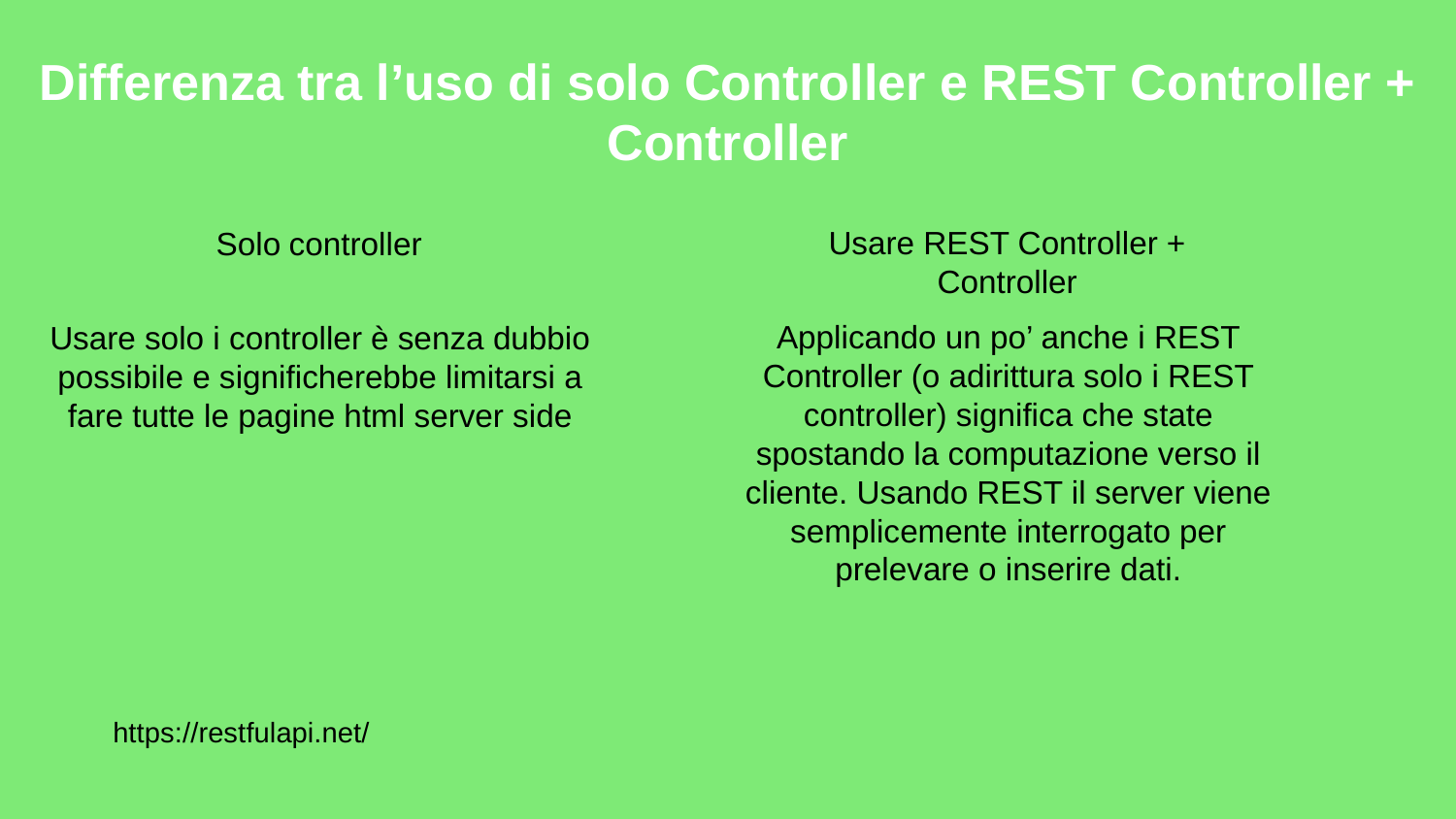

# Differenza tra l’uso di solo Controller e REST Controller + Controller
Usare REST Controller + Controller
Solo controller
Applicando un po’ anche i REST Controller (o adirittura solo i REST controller) significa che state spostando la computazione verso il cliente. Usando REST il server viene semplicemente interrogato per prelevare o inserire dati.
Usare solo i controller è senza dubbio possibile e significherebbe limitarsi a fare tutte le pagine html server side
https://restfulapi.net/